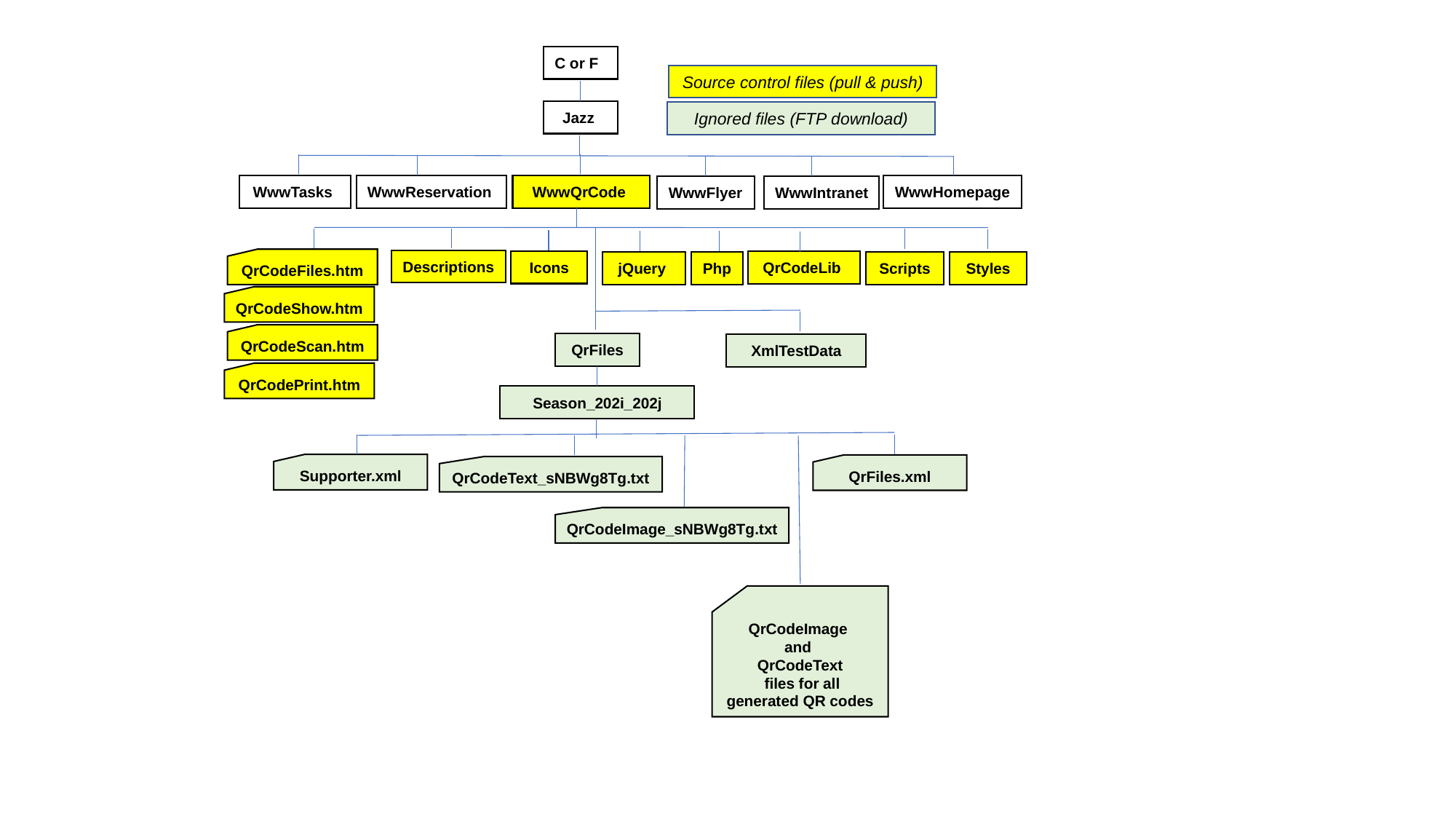

C or F
Source control files (pull & push)
Jazz
Ignored files (FTP download)
WwwReservation
WwwHomepage
WwwQrCode
WwwTasks
WwwFlyer
WwwIntranet
QrCodeFiles.htm
Descriptions
Icons
QrCodeLib
Scripts
jQuery
Php
Styles
QrCodeShow.htm
QrCodeScan.htm
QrFiles
XmlTestData
QrCodePrint.htm
Season_202i_202j
Supporter.xml
QrFiles.xml
QrCodeText_sNBWg8Tg.txt
QrCodeImage_sNBWg8Tg.txt
QrCodeImage
and
QrCodeText
 files for all generated QR codes